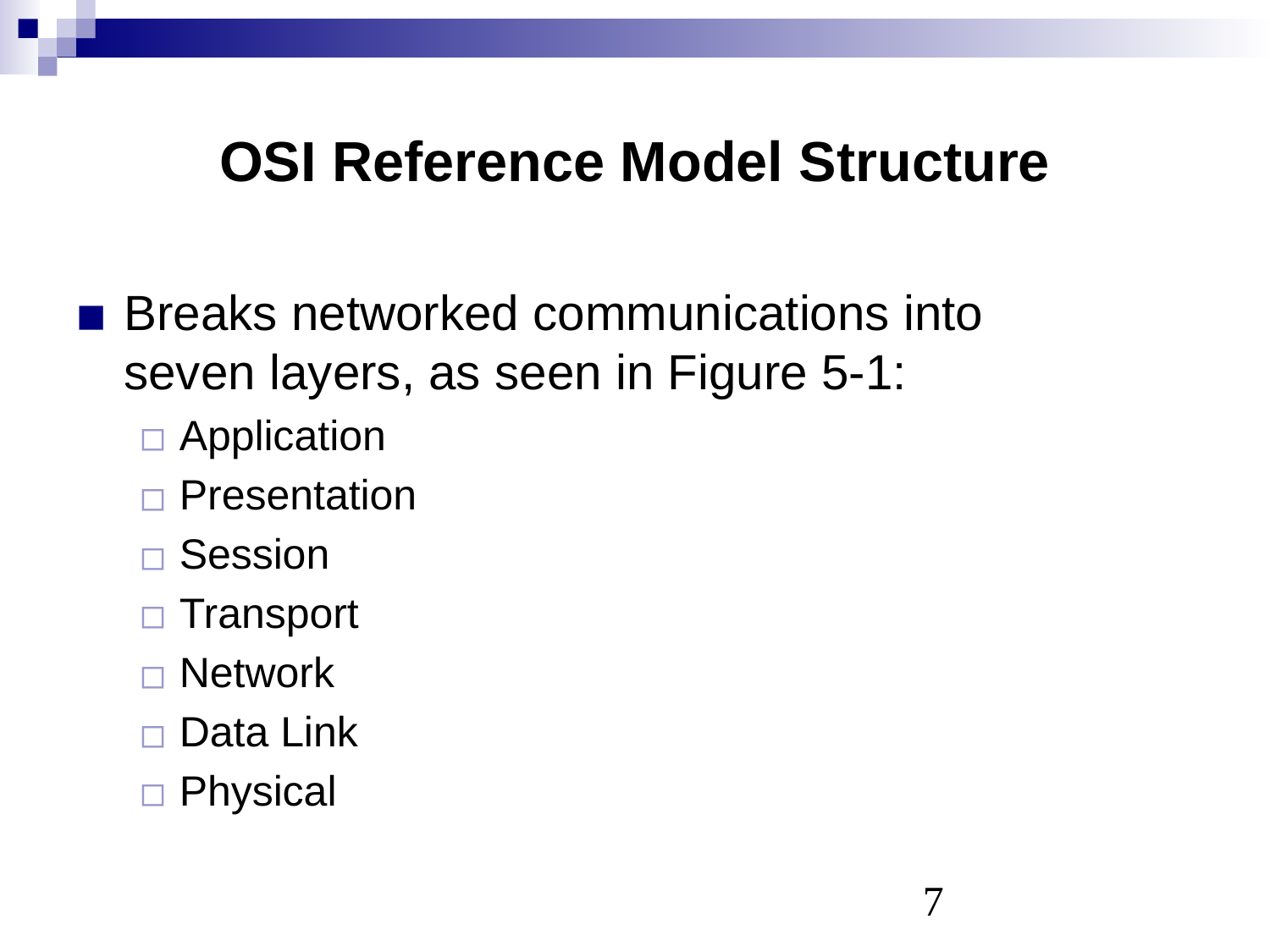

# OSI Reference Model Structure
Breaks networked communications into
seven layers, as seen in Figure 5-1:
Application
Presentation
Session
Transport
Network
Data Link
Physical
7